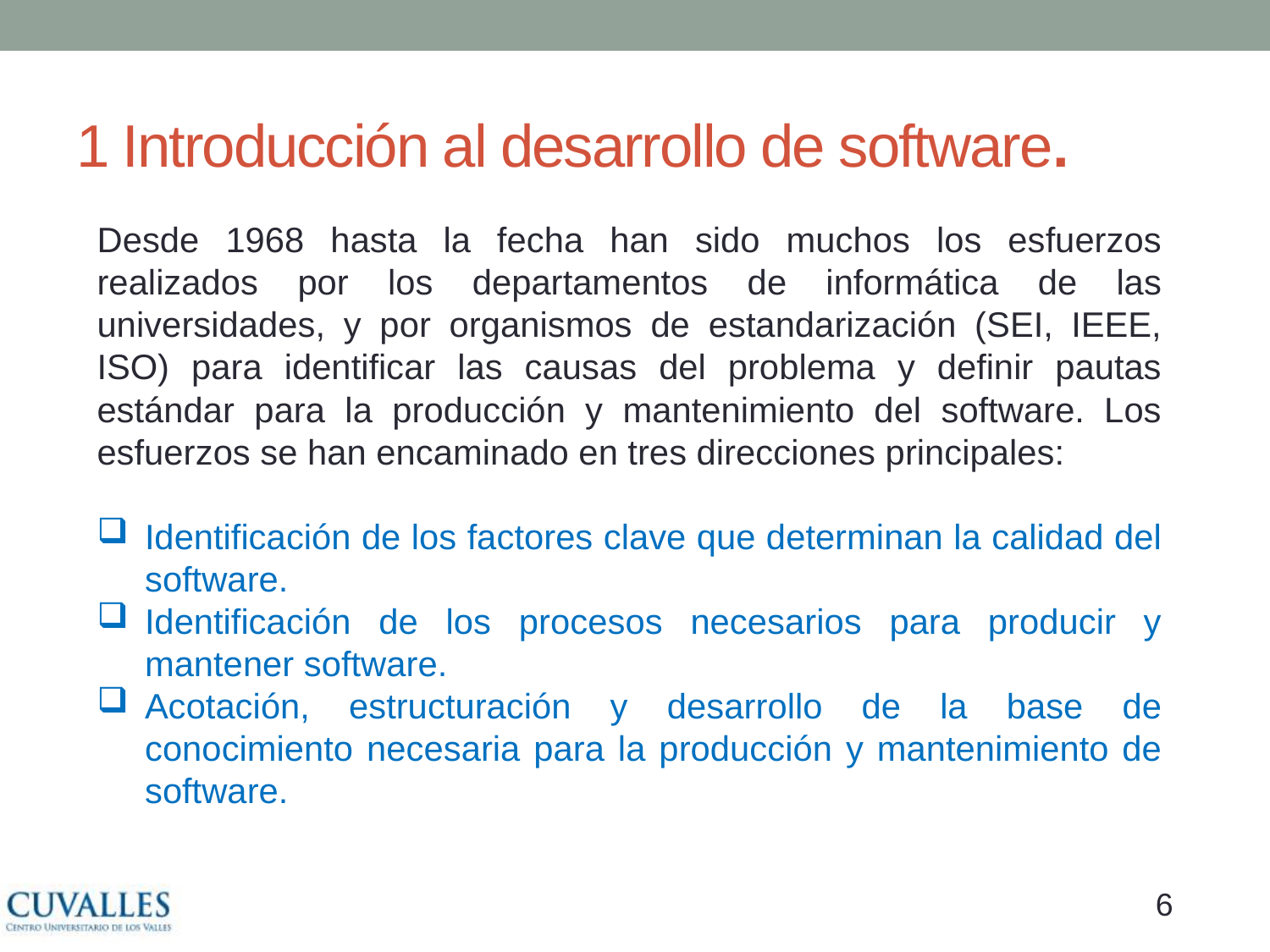

# 1 Introducción al desarrollo de software.
Desde 1968 hasta la fecha han sido muchos los esfuerzos realizados por los departamentos de informática de las universidades, y por organismos de estandarización (SEI, IEEE, ISO) para identificar las causas del problema y definir pautas estándar para la producción y mantenimiento del software. Los esfuerzos se han encaminado en tres direcciones principales:

Identificación de los factores clave que determinan la calidad del software.
Identificación de los procesos necesarios para producir y mantener software.
Acotación, estructuración y desarrollo de la base de conocimiento necesaria para la producción y mantenimiento de software.
6